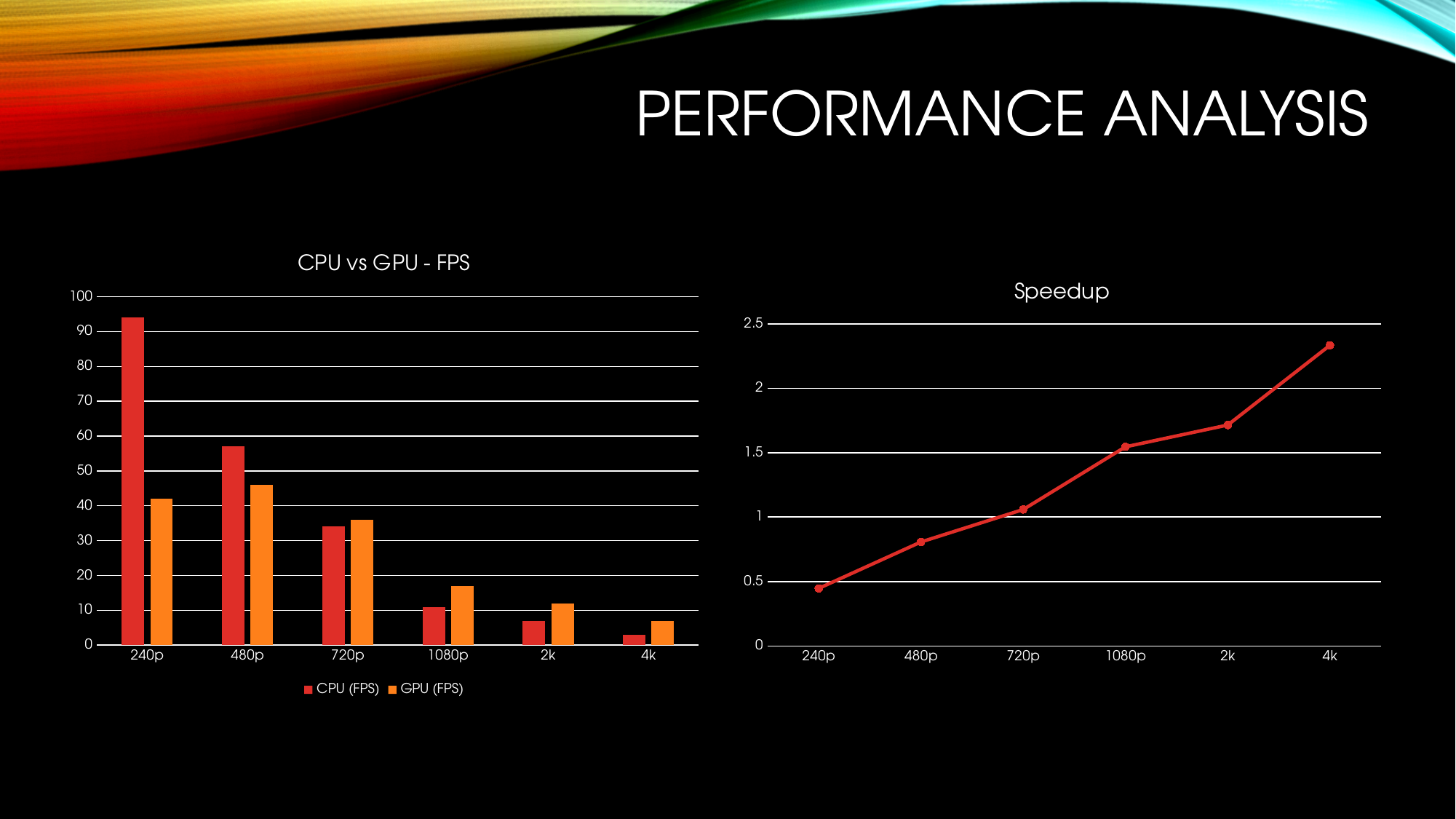

# PERFORMANCE ANALYSIS

### Chart: CPU vs GPU - FPS

| Category | CPU (FPS) | GPU (FPS) |
|---|---|---|
| 240p | 94.0 | 42.0 |
| 480p | 57.0 | 46.0 |
| 720p | 34.0 | 36.0 |
| 1080p | 11.0 | 17.0 |
| 2k | 7.0 | 12.0 |
| 4k | 3.0 | 7.0 |

### Chart: Speedup

| Category |  |
|---|---|
| 240p | 0.44680851063829785 |
| 480p | 0.8070175438596491 |
| 720p | 1.0588235294117647 |
| 1080p | 1.5454545454545454 |
| 2k | 1.7142857142857142 |
| 4k | 2.3333333333333335 |